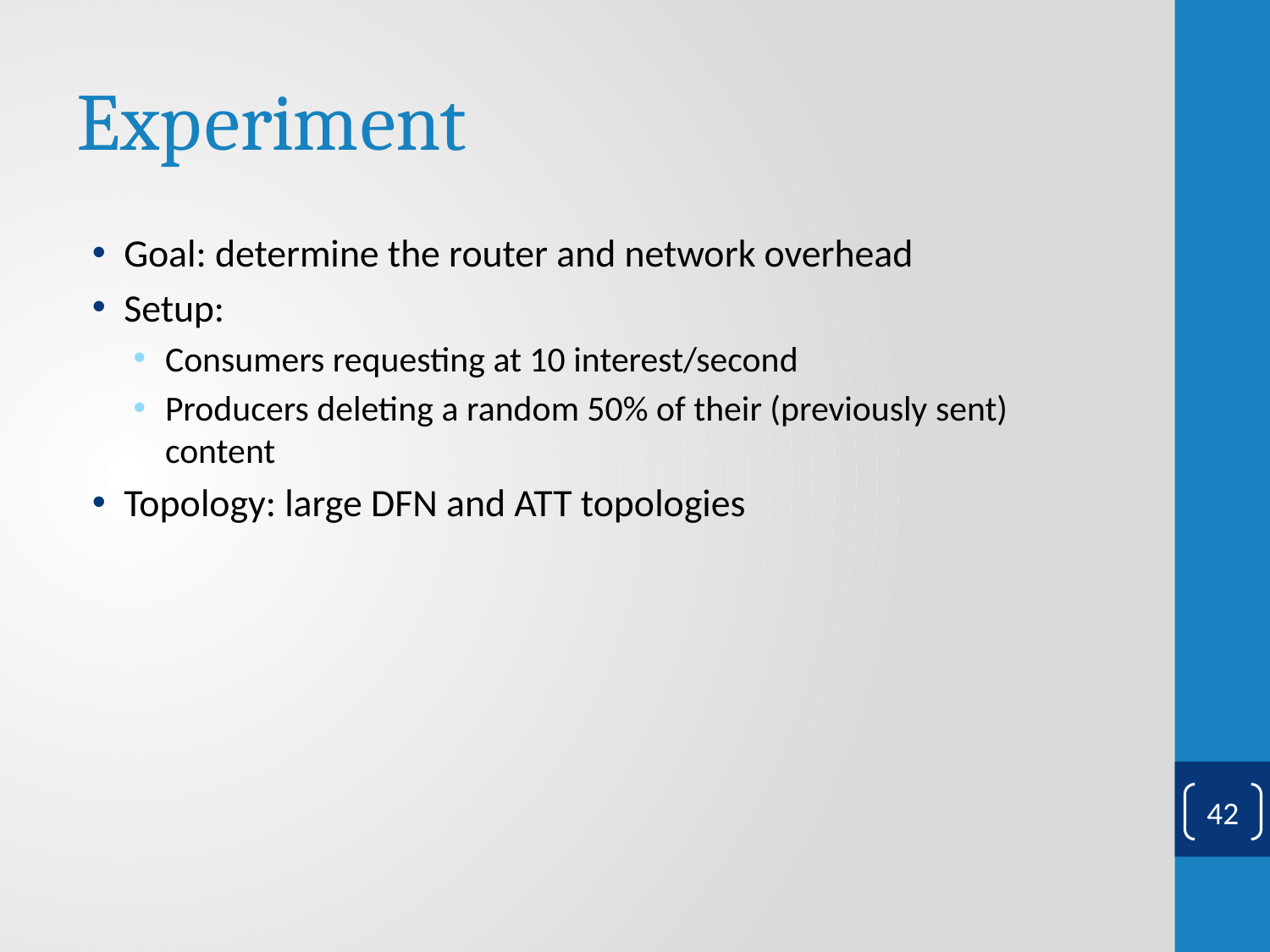

# Experiment
Goal: determine the router and network overhead
Setup:
Consumers requesting at 10 interest/second
Producers deleting a random 50% of their (previously sent) content
Topology: large DFN and ATT topologies
42